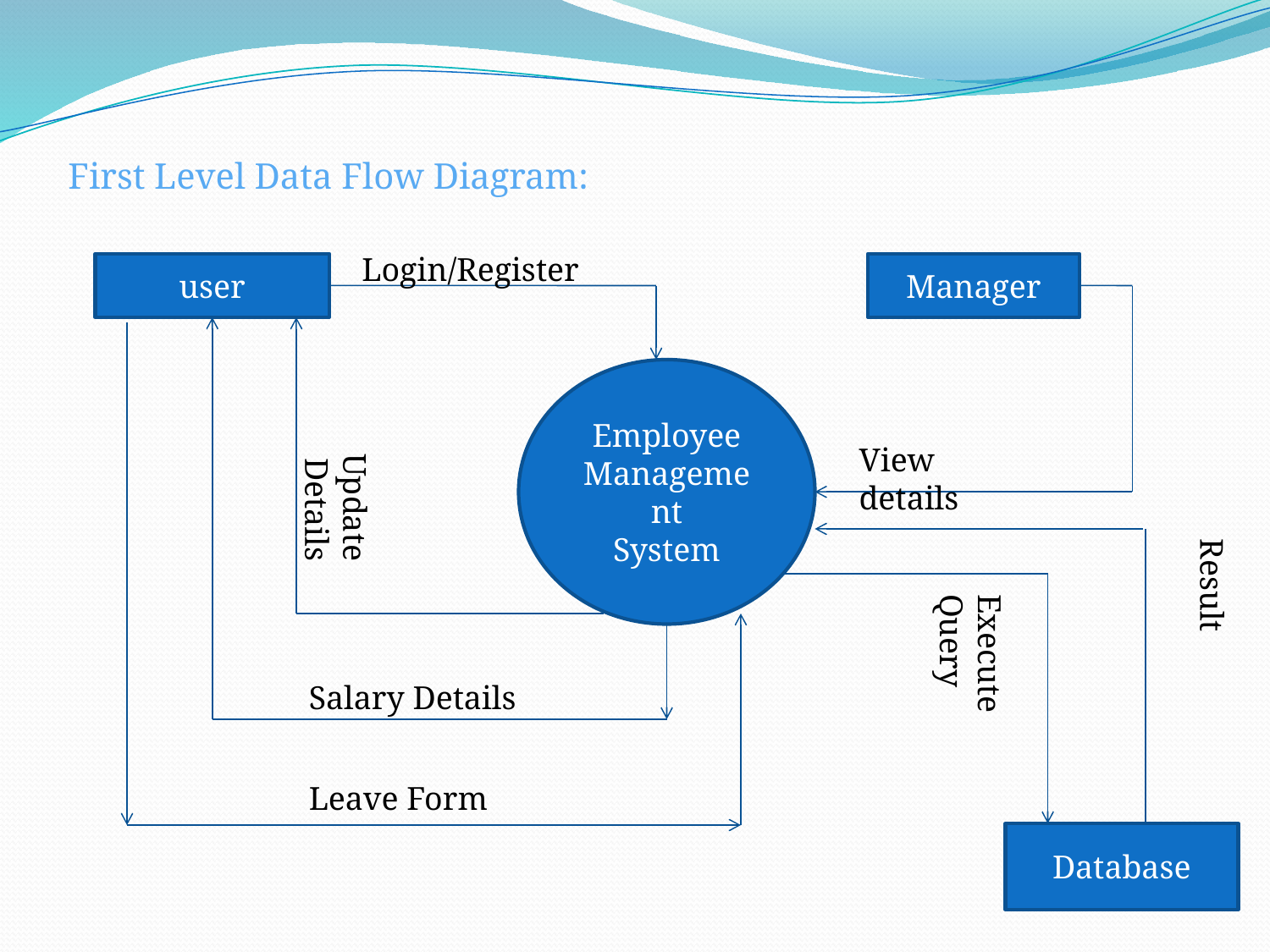

First Level Data Flow Diagram:
Login/Register
user
Manager
Update Details
Employee
Management
System
View details
 Result
Execute Query
Salary Details
Leave Form
Database